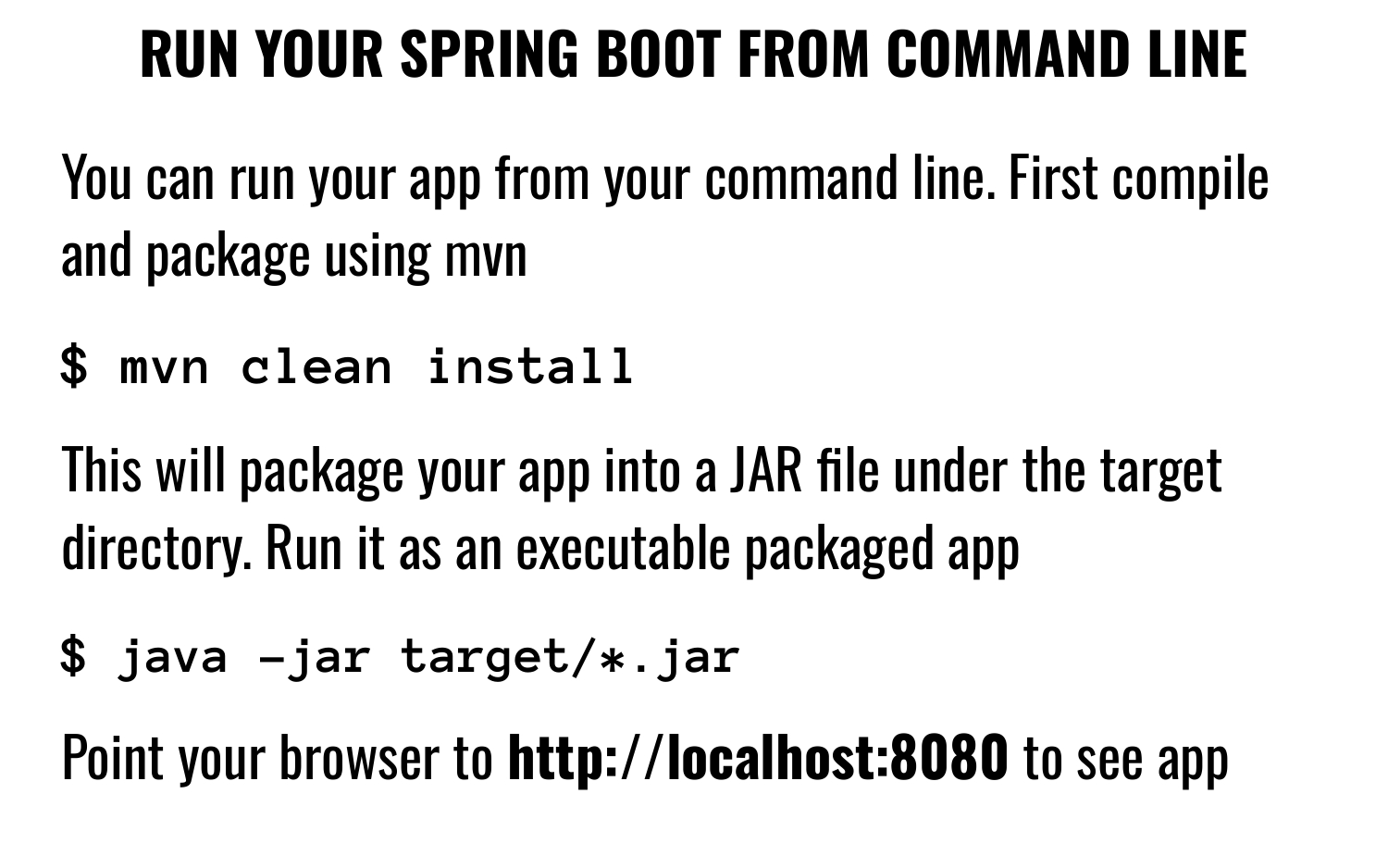

# RUN YOUR SPRING BOOT FROM COMMAND LINE
You can run your app from your command line. First compile and package using mvn
$ mvn clean install
This will package your app into a JAR file under the target directory. Run it as an executable packaged app
$ java -jar target/*.jar
Point your browser to http://localhost:8080 to see app